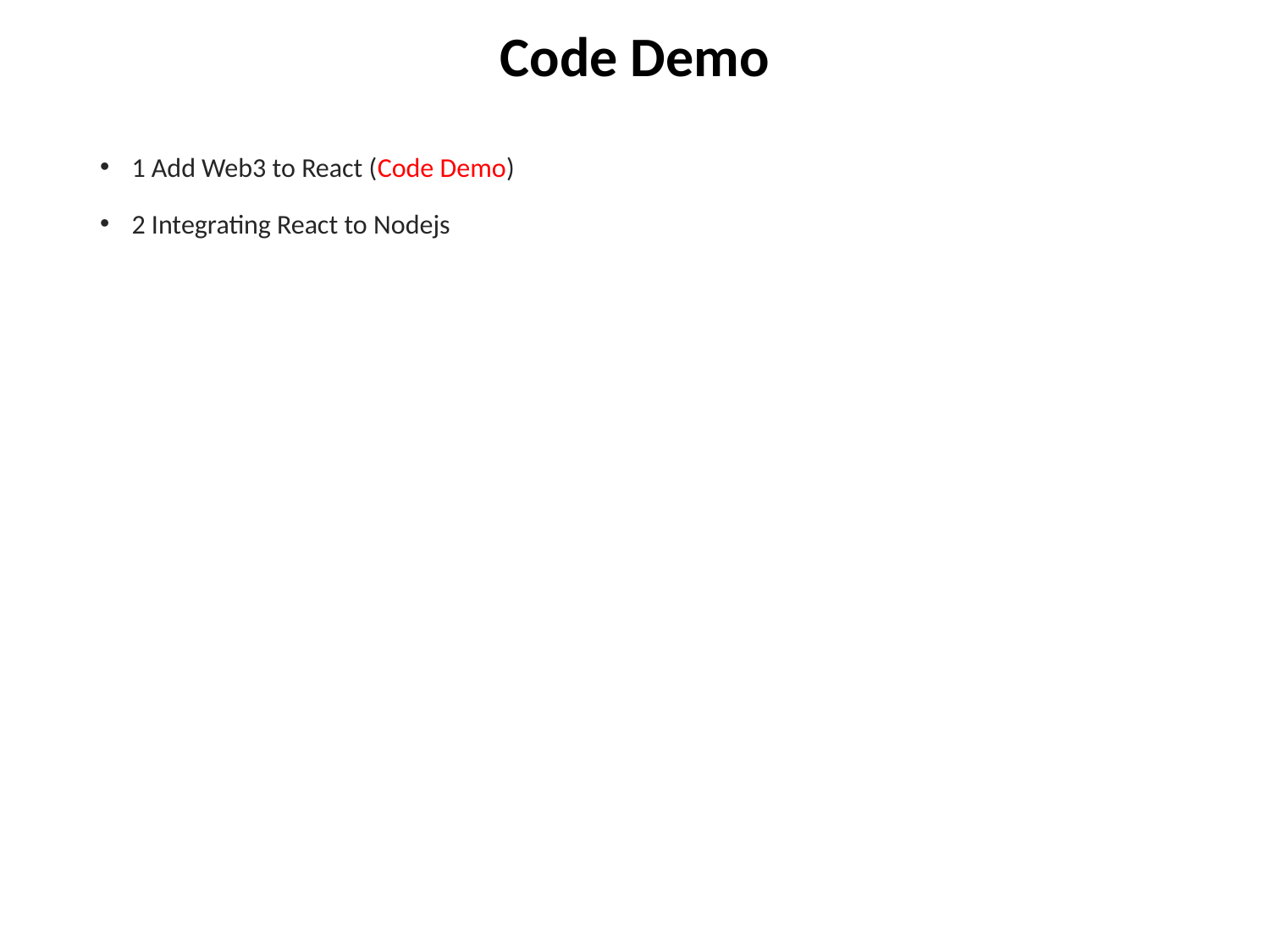

# Code Demo
1 Add Web3 to React (Code Demo)
2 Integrating React to Nodejs